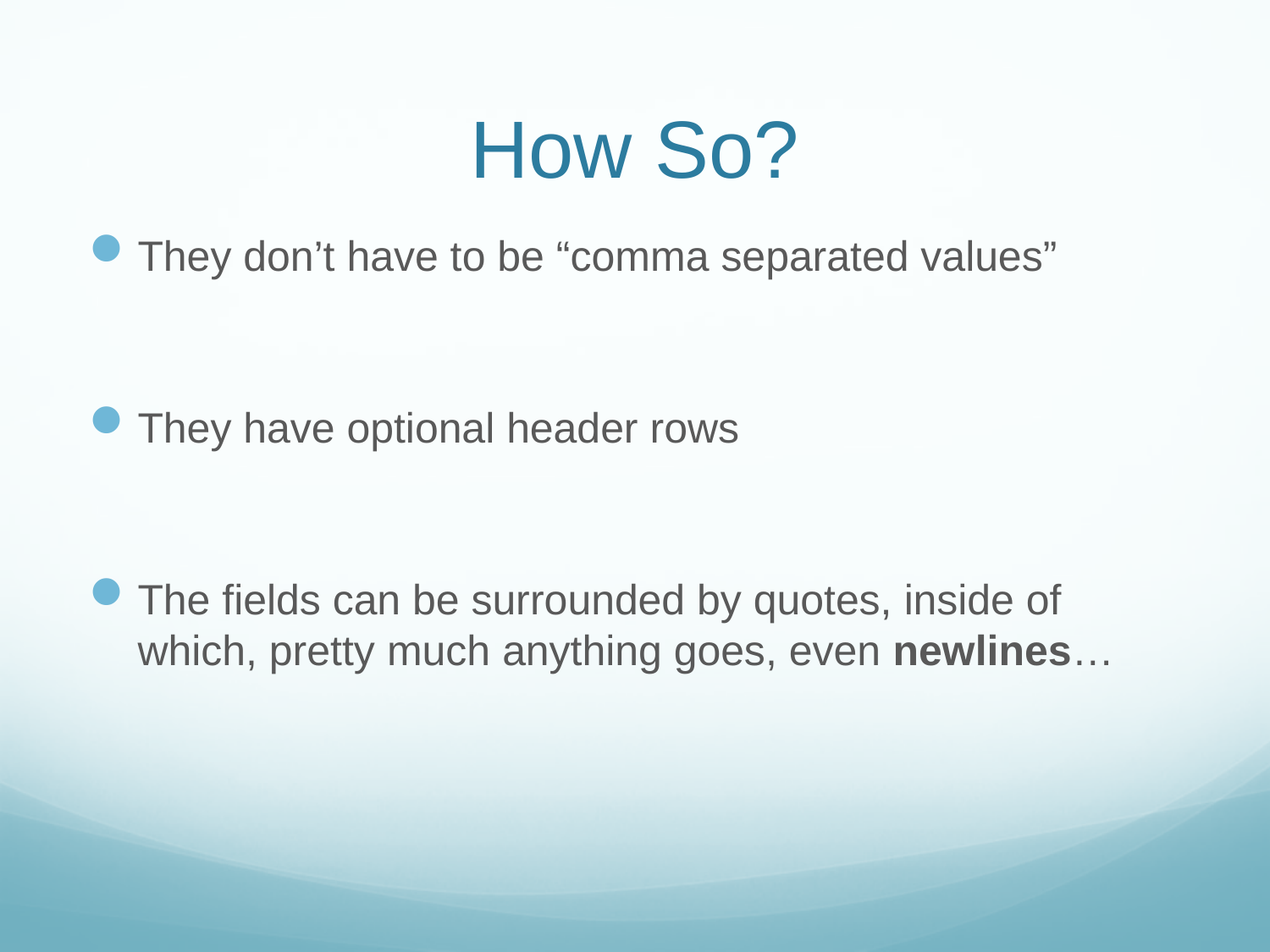

# How So?
They don’t have to be “comma separated values”

They have optional header rows

The fields can be surrounded by quotes, inside of which, pretty much anything goes, even newlines…